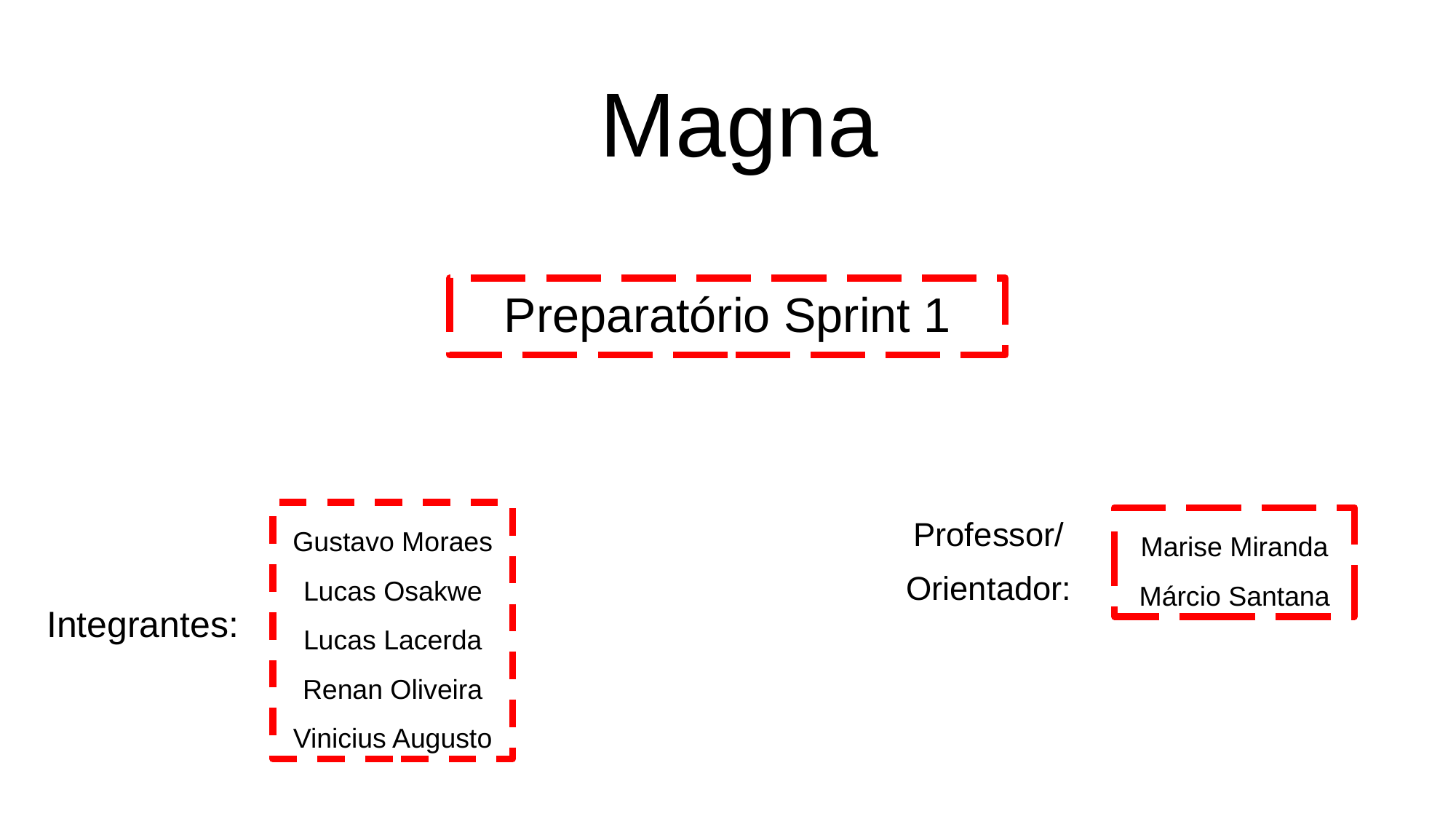

# Magna
Preparatório Sprint 1
Gustavo Moraes
Lucas Osakwe
Lucas Lacerda
Renan Oliveira
Vinicius Augusto
Professor/
Orientador:
Marise Miranda
Márcio Santana
Integrantes: